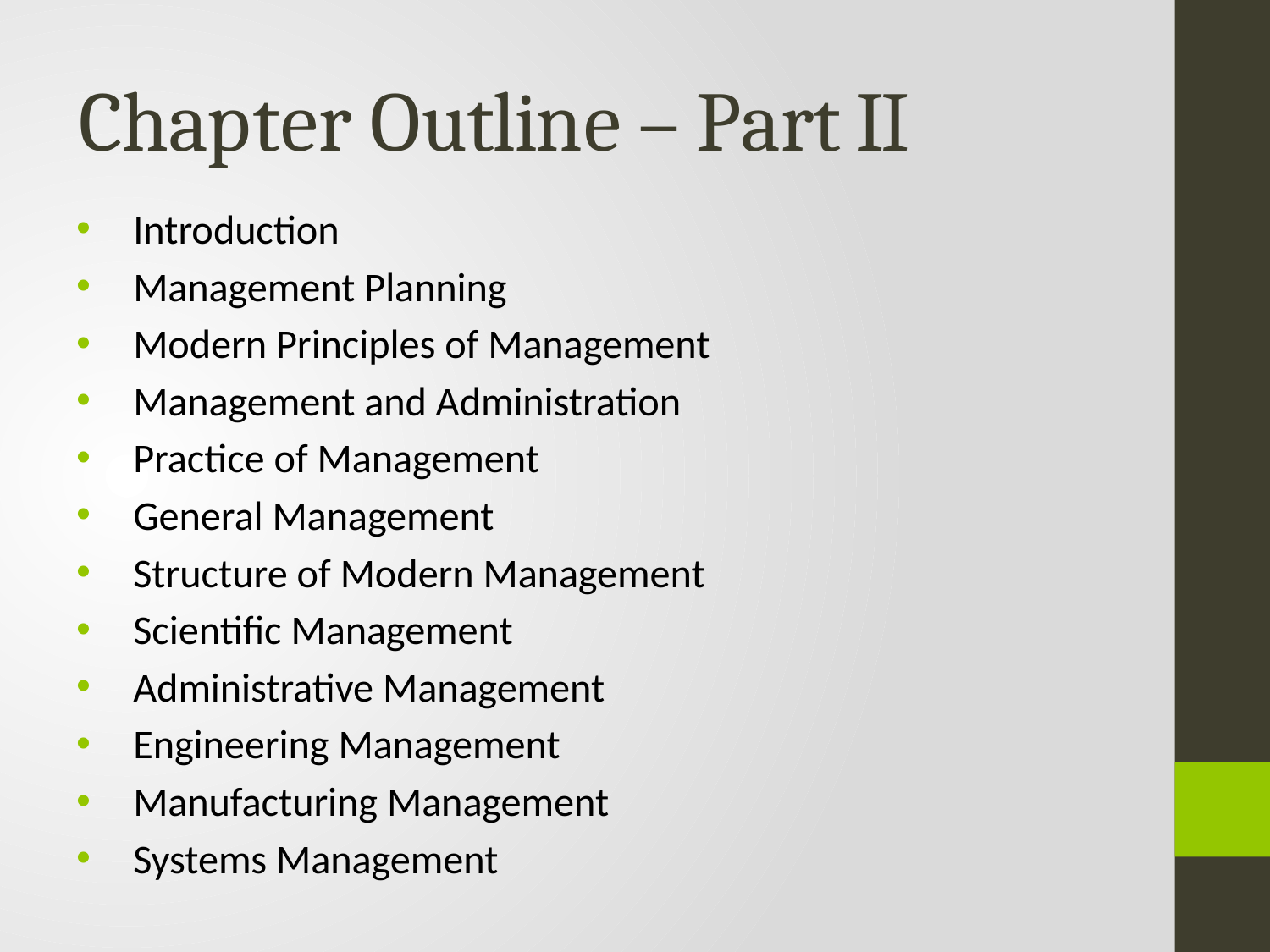

# Chapter Outline – Part II
Introduction
Management Planning
Modern Principles of Management
Management and Administration
Practice of Management
General Management
Structure of Modern Management
Scientific Management
Administrative Management
Engineering Management
Manufacturing Management
Systems Management